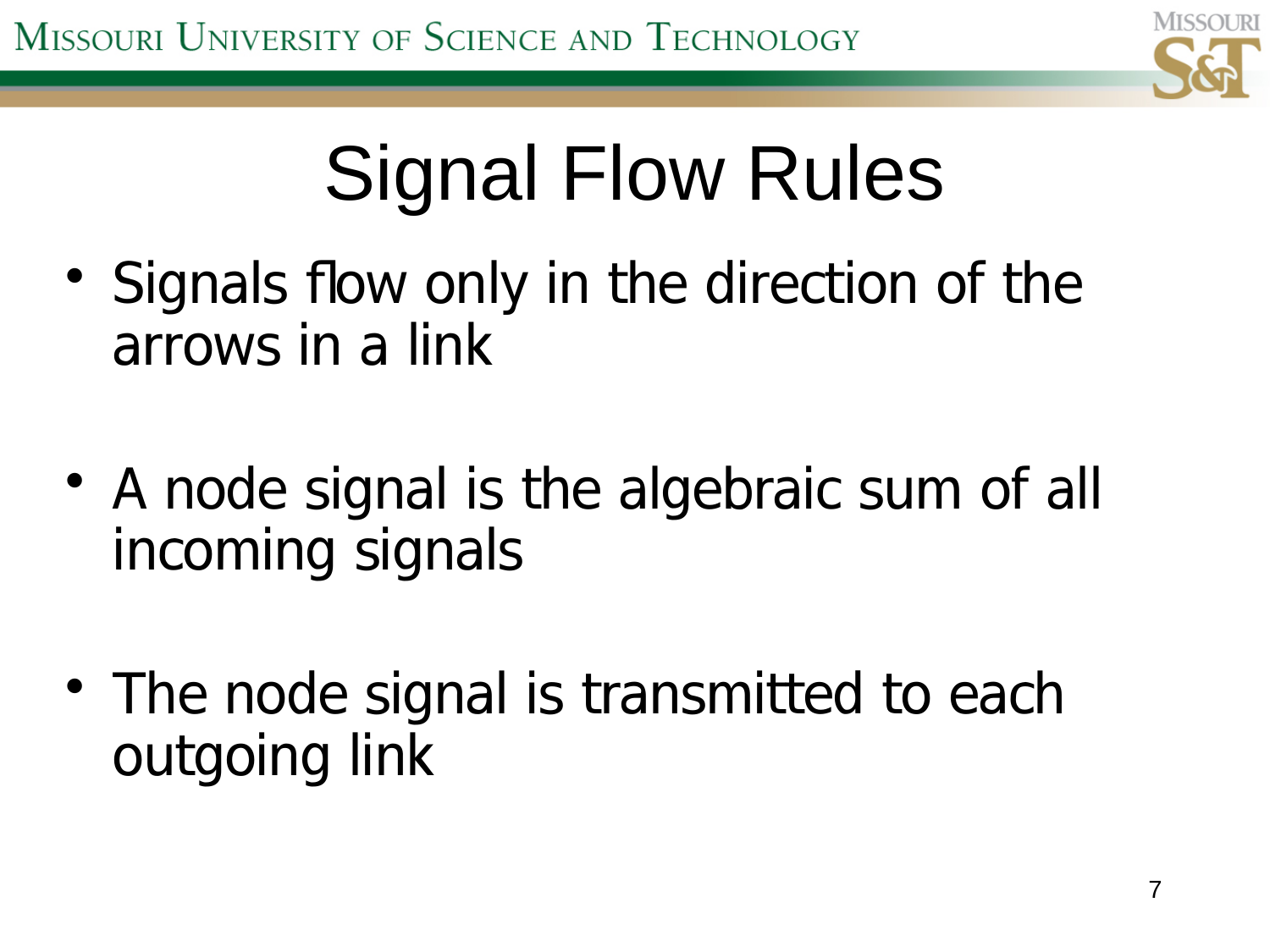

# Signal Flow Rules

Signals flow only in the direction of the arrows in a link

A node signal is the algebraic sum of all incoming signals

The node signal is transmitted to each outgoing link
7